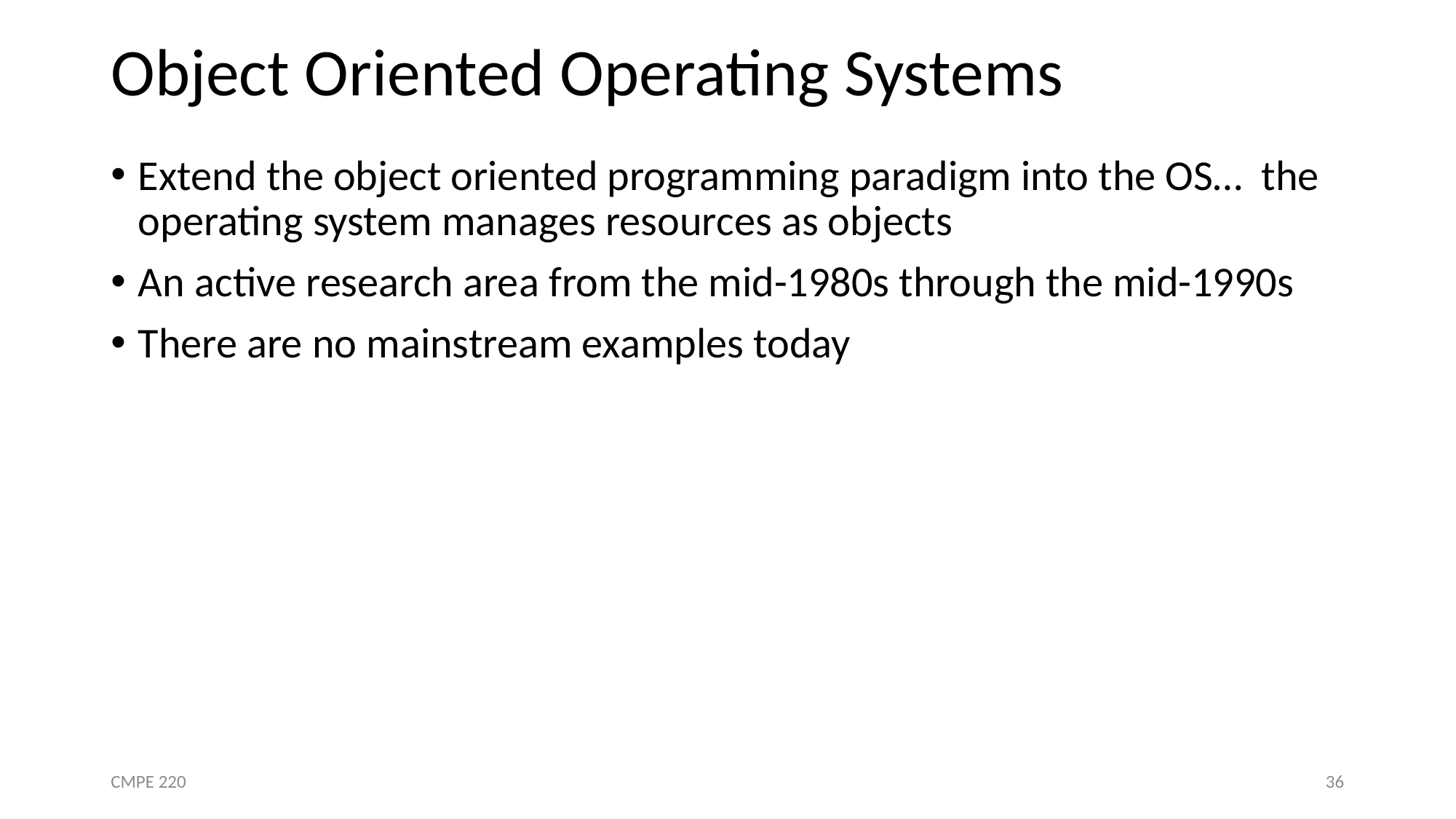

# Object Oriented Operating Systems
Extend the object oriented programming paradigm into the OS…  the operating system manages resources as objects
An active research area from the mid-1980s through the mid-1990s
There are no mainstream examples today
CMPE 220
36